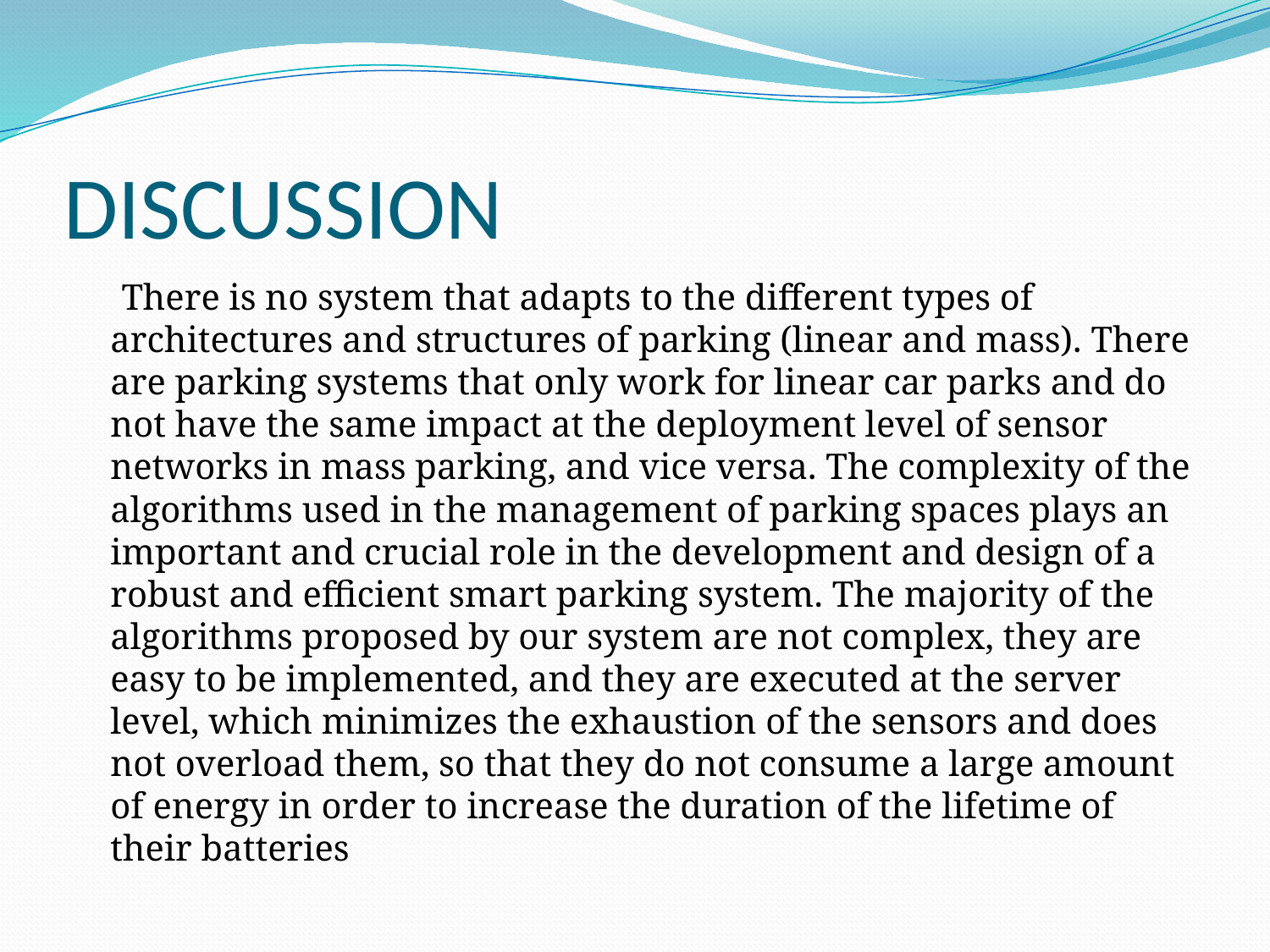

# DISCUSSION
     There is no system that adapts to the different types of architectures and structures of parking (linear and mass). There are parking systems that only work for linear car parks and do not have the same impact at the deployment level of sensor networks in mass parking, and vice versa. The complexity of the algorithms used in the management of parking spaces plays an important and crucial role in the development and design of a robust and efficient smart parking system. The majority of the algorithms proposed by our system are not complex, they are easy to be implemented, and they are executed at the server level, which minimizes the exhaustion of the sensors and does not overload them, so that they do not consume a large amount of energy in order to increase the duration of the lifetime of their batteries